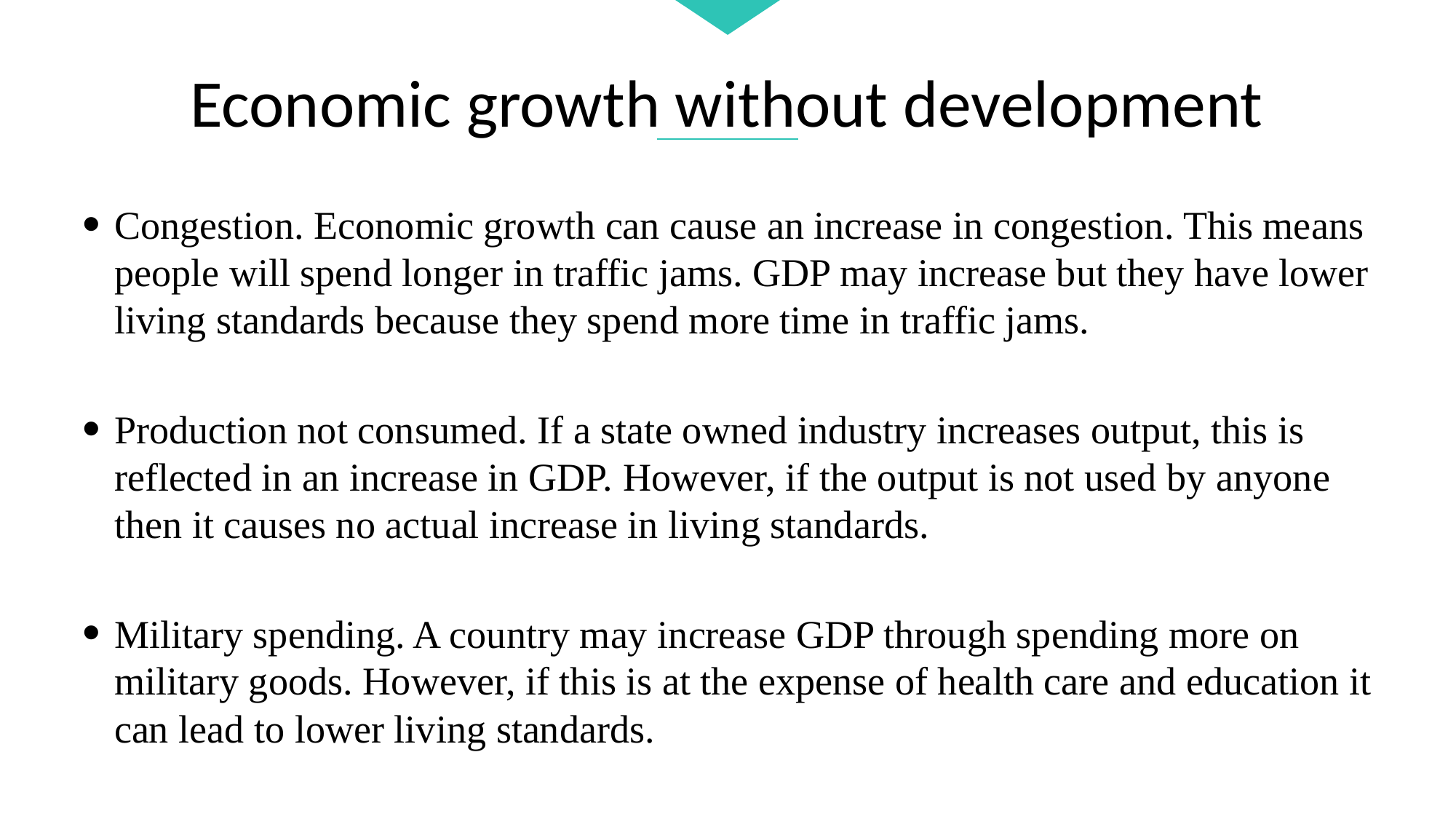

Economic growth without development
Congestion. Economic growth can cause an increase in congestion. This means people will spend longer in traffic jams. GDP may increase but they have lower living standards because they spend more time in traffic jams.

Production not consumed. If a state owned industry increases output, this is reflected in an increase in GDP. However, if the output is not used by anyone then it causes no actual increase in living standards.

Military spending. A country may increase GDP through spending more on military goods. However, if this is at the expense of health care and education it can lead to lower living standards.